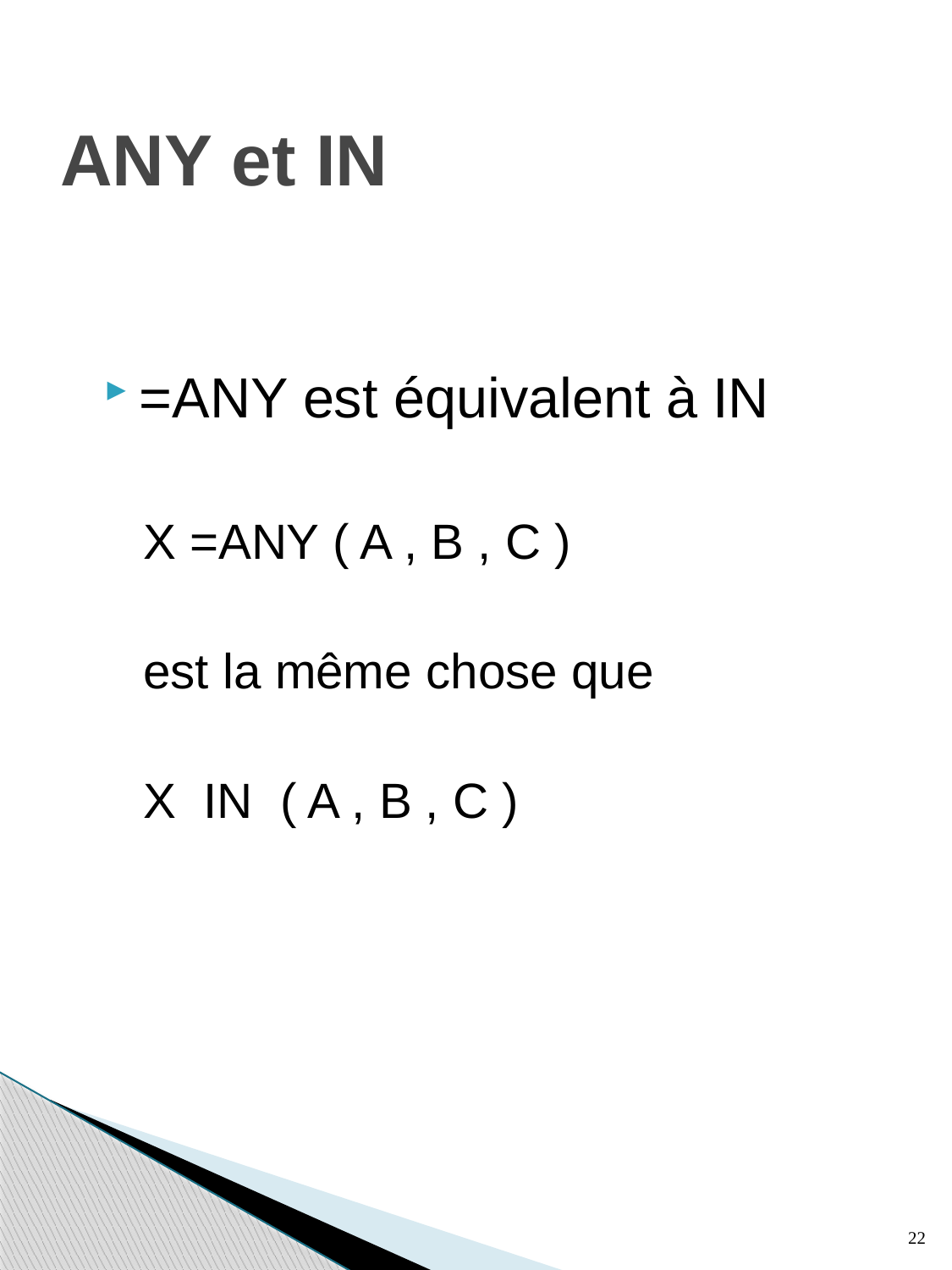

# ANY et IN
=ANY est équivalent à IN

X =ANY ( A , B , C )

est la même chose que

X  IN  ( A , B , C )

22